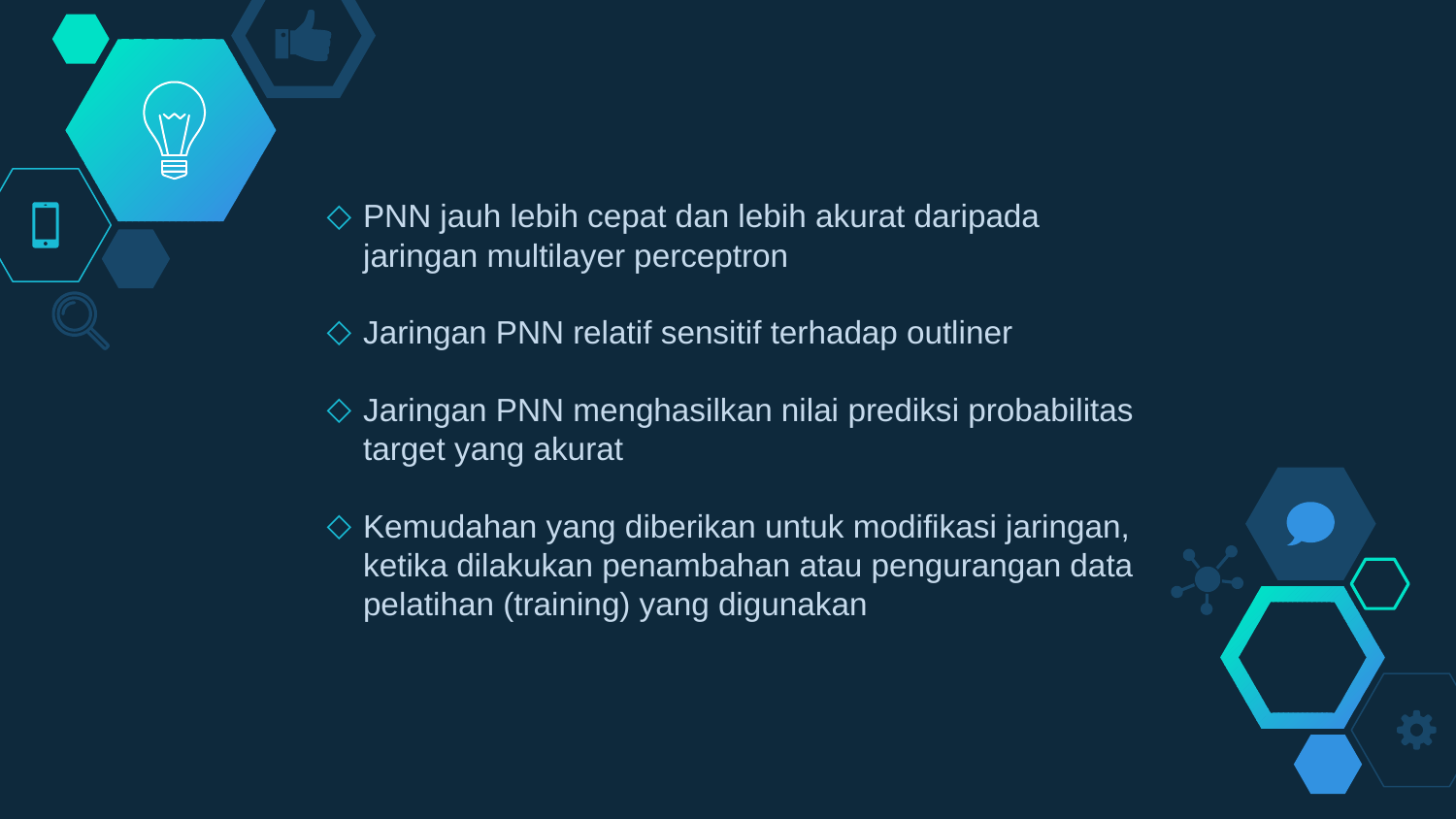

PNN jauh lebih cepat dan lebih akurat daripada jaringan multilayer perceptron

Jaringan PNN relatif sensitif terhadap outliner

Jaringan PNN menghasilkan nilai prediksi probabilitas target yang akurat

Kemudahan yang diberikan untuk modifikasi jaringan, ketika dilakukan penambahan atau pengurangan data pelatihan (training) yang digunakan